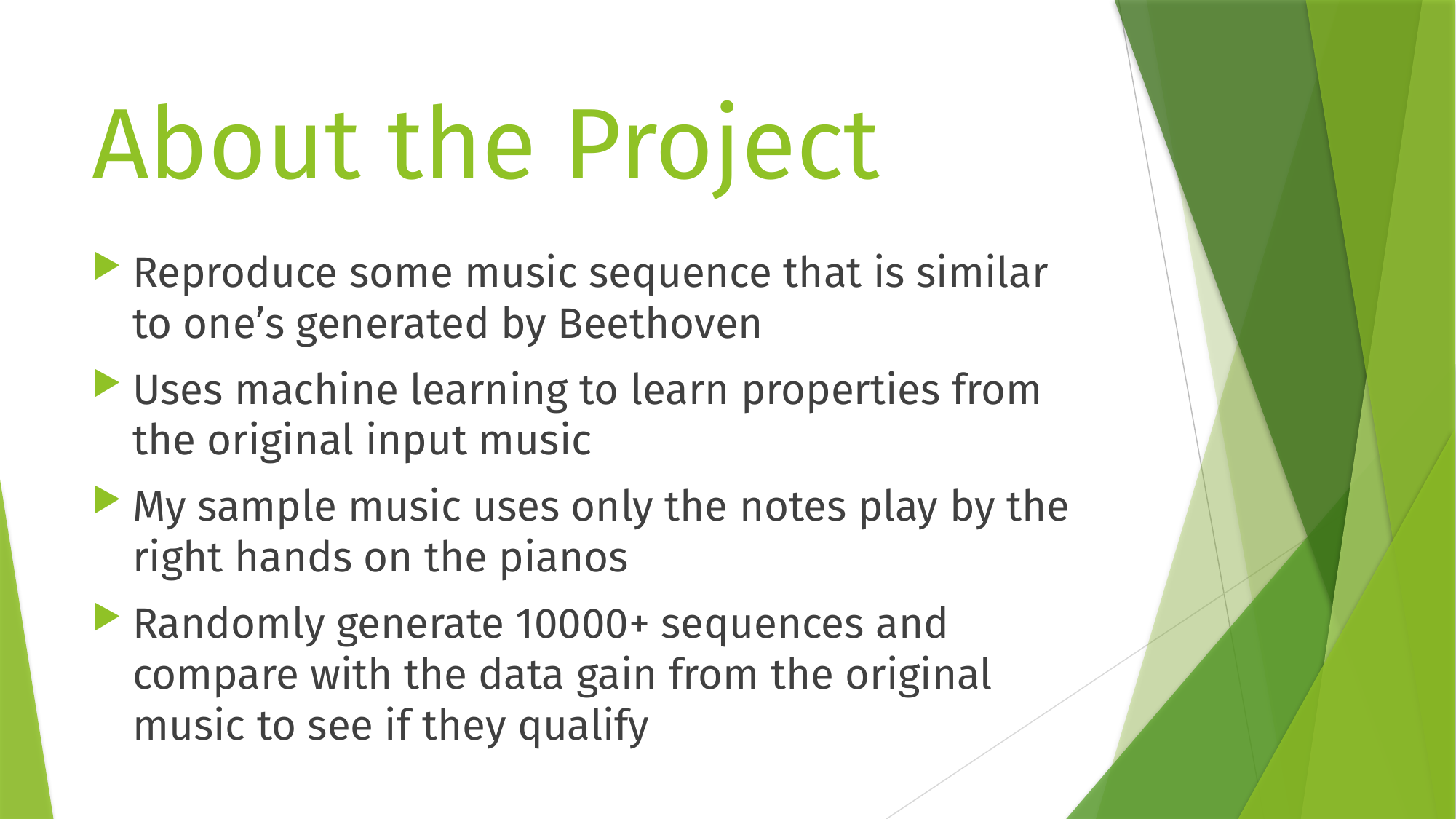

# About the Project
Reproduce some music sequence that is similar to one’s generated by Beethoven
Uses machine learning to learn properties from the original input music
My sample music uses only the notes play by the right hands on the pianos
Randomly generate 10000+ sequences and compare with the data gain from the original music to see if they qualify